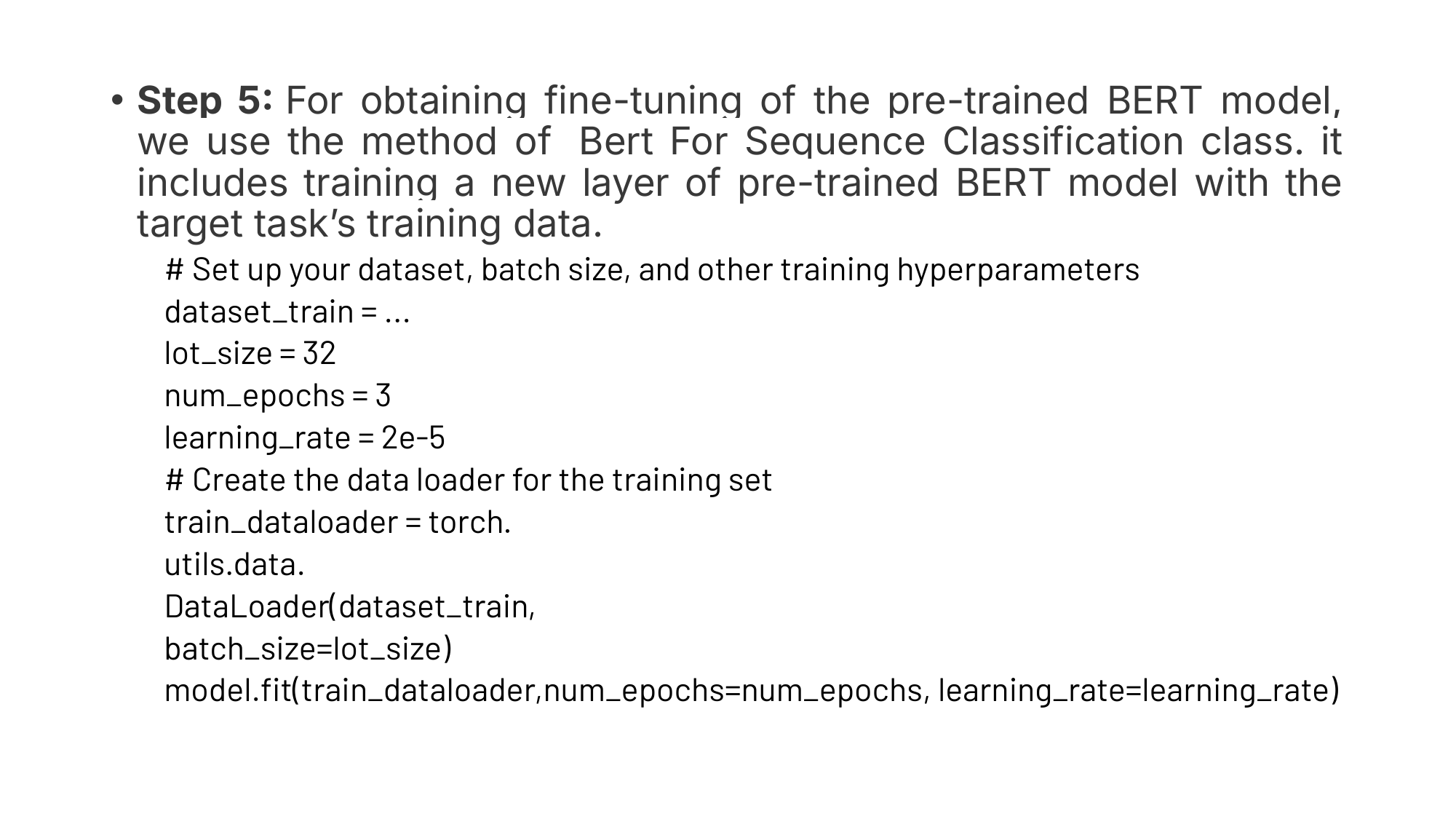

Step 5: For obtaining fine-tuning of the pre-trained BERT model, we use the method of  Bert For Sequence Classification class. it includes training a new layer of pre-trained BERT model with the target task’s training data.
# Set up your dataset, batch size, and other training hyperparameters
dataset_train = ...
lot_size = 32
num_epochs = 3
learning_rate = 2e-5
# Create the data loader for the training set
train_dataloader = torch.
utils.data.
DataLoader(dataset_train,
batch_size=lot_size)
model.fit(train_dataloader,num_epochs=num_epochs, learning_rate=learning_rate)